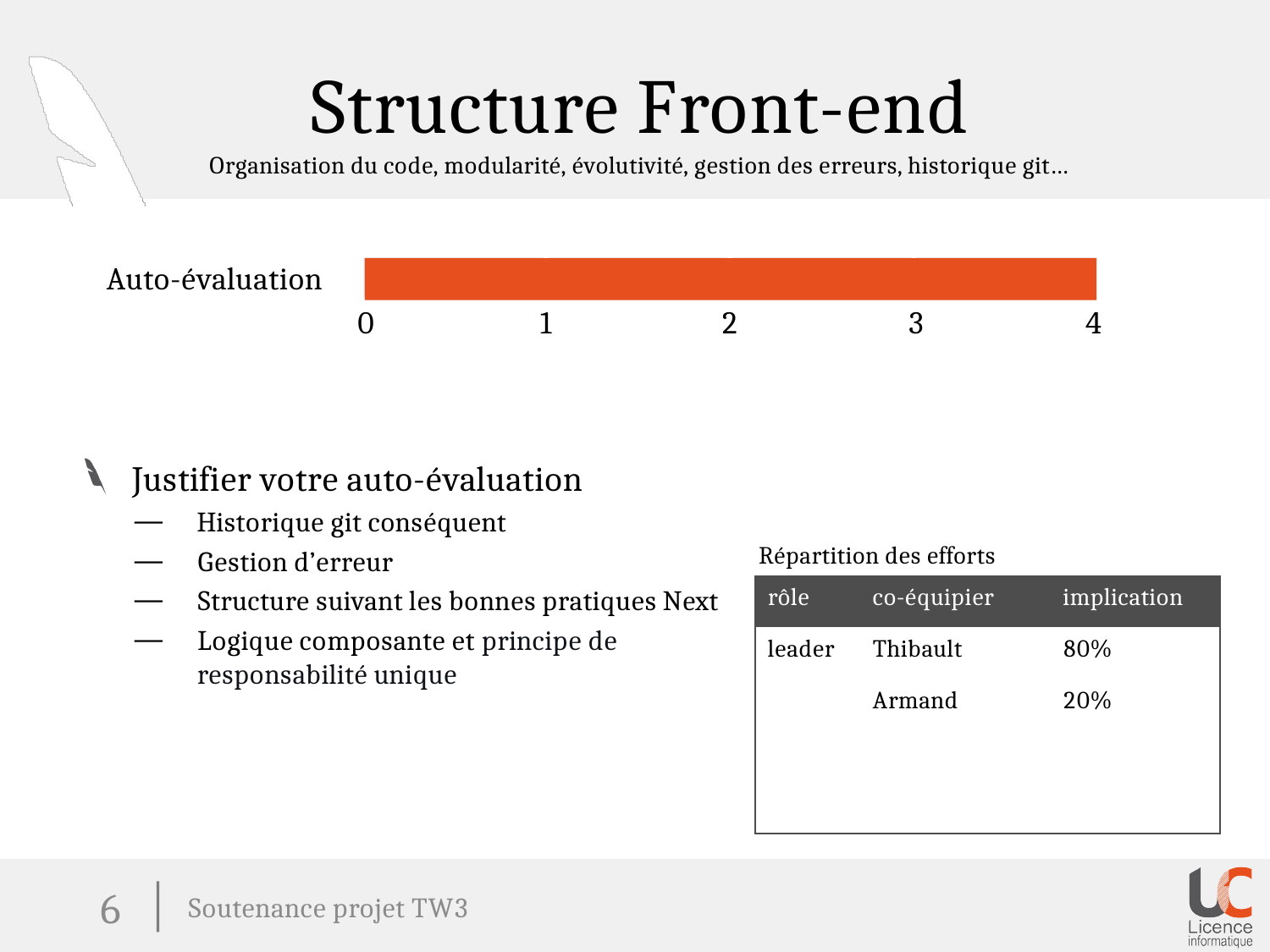

Structure Front-end
Organisation du code, modularité, évolutivité, gestion des erreurs, historique git…

# Justifier votre auto-évaluation
Historique git conséquent
Gestion d’erreur
Structure suivant les bonnes pratiques Next
Logique composante et principe de responsabilité unique

Répartition des efforts
| rôle | co-équipier | implication |
| --- | --- | --- |
| leader | Thibault | 80% |
|  | Armand | 20% |
|  |  |  |
|  |  |  |
6
Soutenance projet TW3